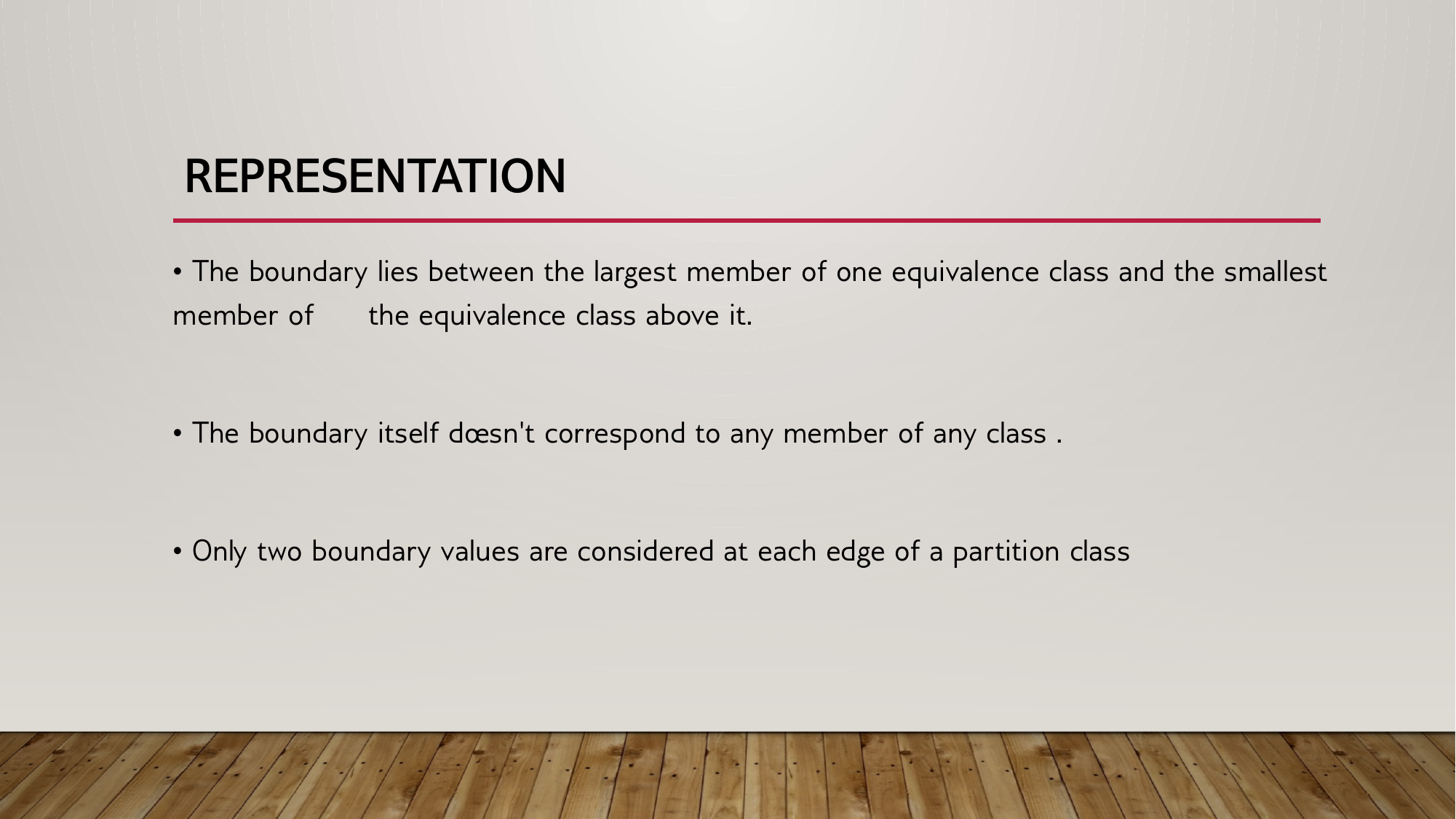

# REPRESENTATION
• The boundary lies between the largest member of one equivalence class and the smallest member of      the equivalence class above it.

• The boundary itself doesn't correspond to any member of any class .

• Only two boundary values are considered at each edge of a partition class